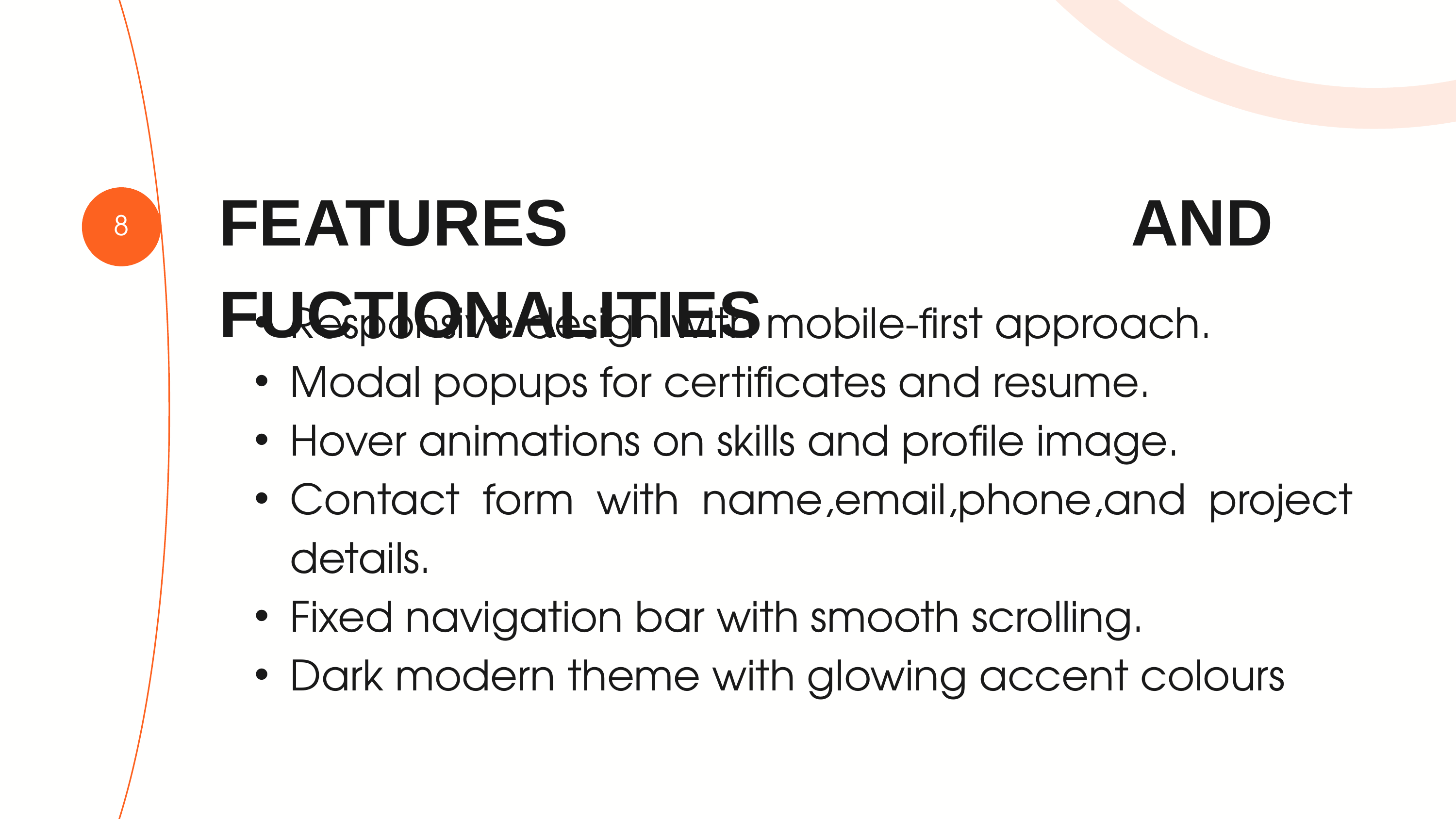

FEATURES AND FUCTIONALITIES

8
Responsive design with mobile-first approach.
Modal popups for certificates and resume.
Hover animations on skills and profile image.
Contact form with name,email,phone,and project details.
Fixed navigation bar with smooth scrolling.
Dark modern theme with glowing accent colours